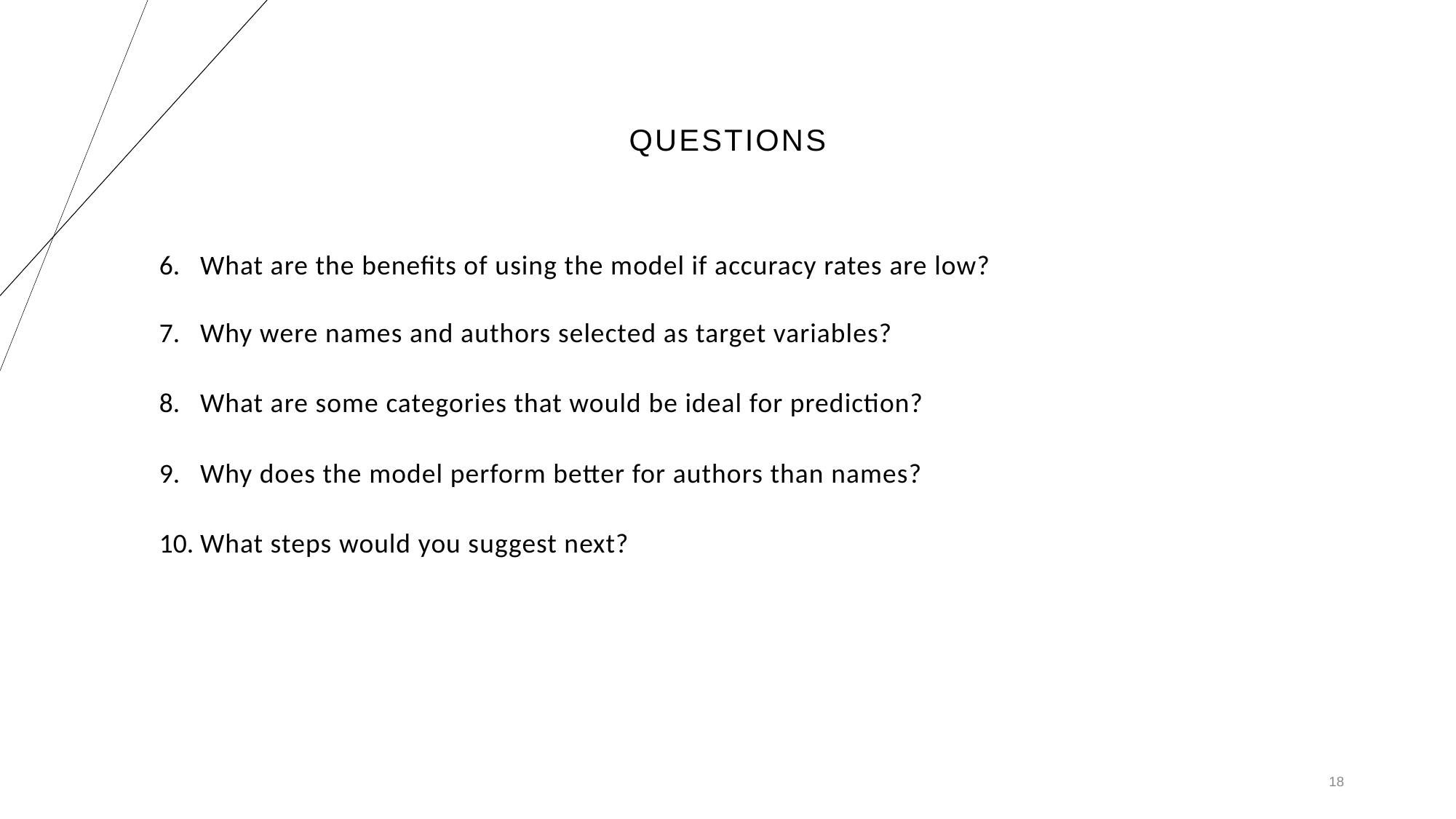

# Questions
What are the benefits of using the model if accuracy rates are low?
Why were names and authors selected as target variables?
What are some categories that would be ideal for prediction?
Why does the model perform better for authors than names?
What steps would you suggest next?

18